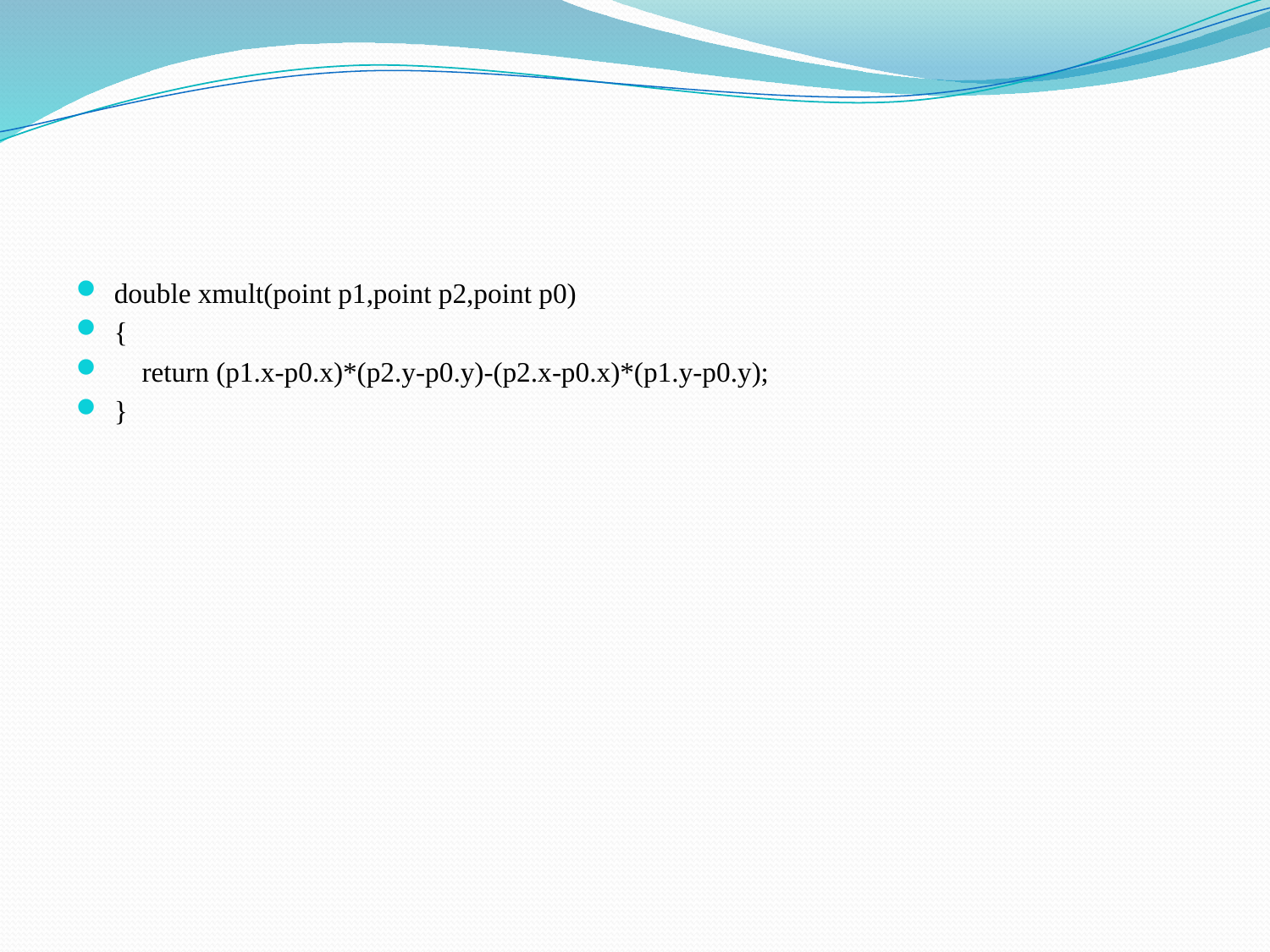

#
double xmult(point p1,point p2,point p0)
{
    return (p1.x-p0.x)*(p2.y-p0.y)-(p2.x-p0.x)*(p1.y-p0.y);
}